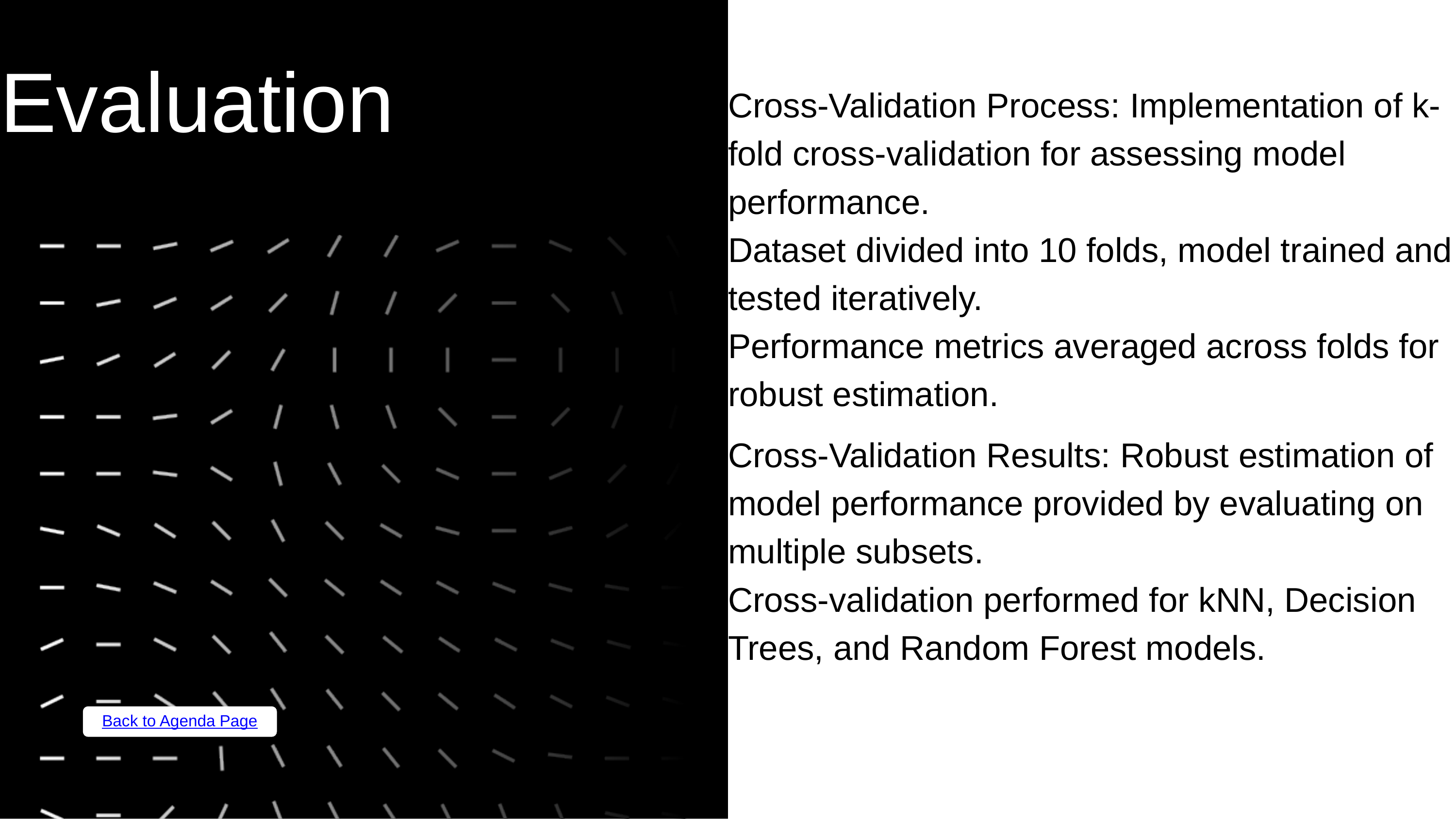

Evaluation
Cross-Validation Process: Implementation of k-fold cross-validation for assessing model performance.
Dataset divided into 10 folds, model trained and tested iteratively.
Performance metrics averaged across folds for robust estimation.

Cross-Validation Results: Robust estimation of model performance provided by evaluating on multiple subsets.
Cross-validation performed for kNN, Decision Trees, and Random Forest models.

Back to Agenda Page